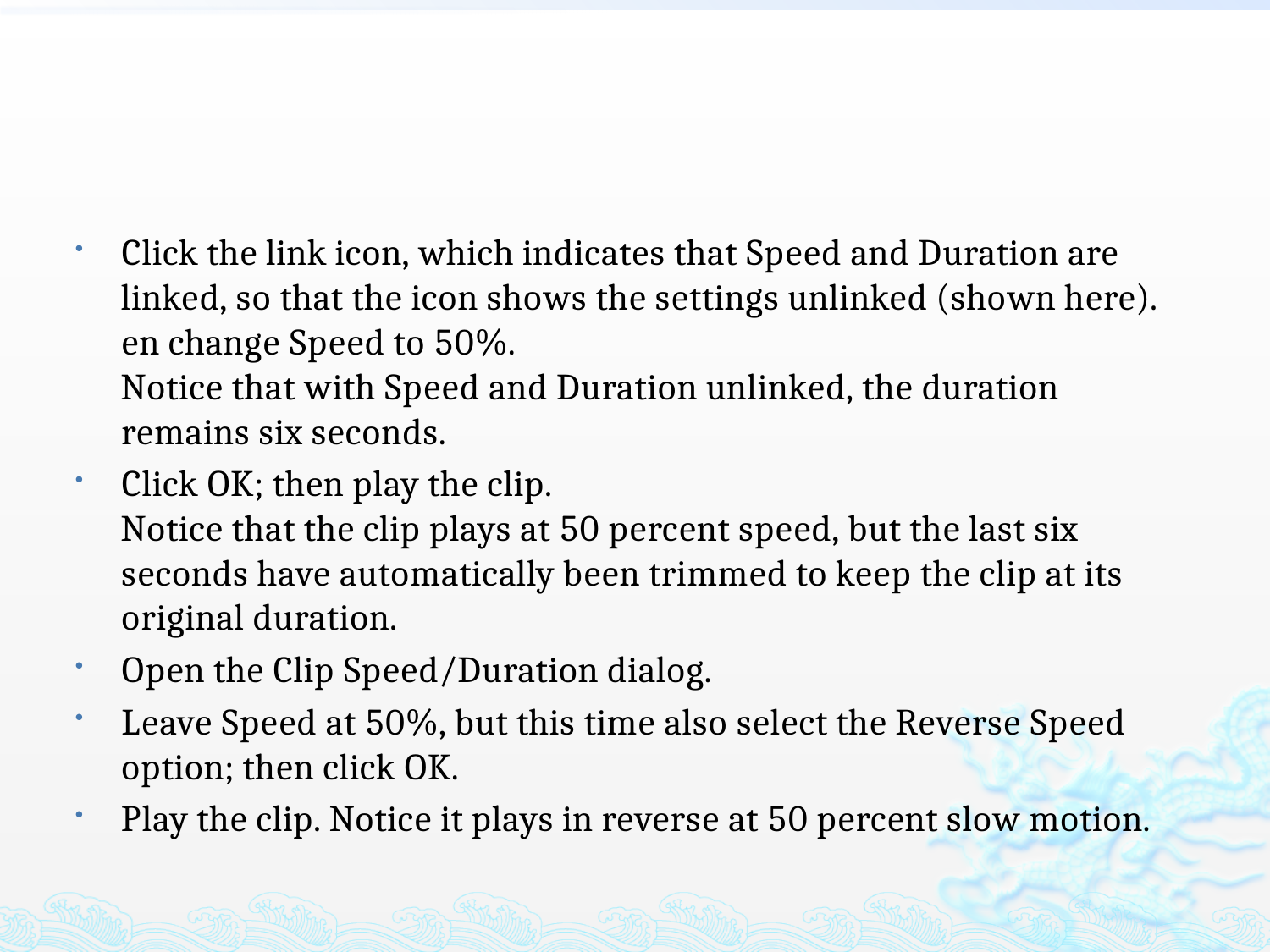

#
Click the link icon, which indicates that Speed and Duration are linked, so that the icon shows the settings unlinked (shown here).  en change Speed to 50%.
Notice that with Speed and Duration unlinked, the duration remains six seconds.
Click OK; then play the clip.
Notice that the clip plays at 50 percent speed, but the last six seconds have automatically been trimmed to keep the clip at its original duration.
Open the Clip Speed/Duration dialog.
Leave Speed at 50%, but this time also select the Reverse Speed option; then click OK.
Play the clip. Notice it plays in reverse at 50 percent slow motion.